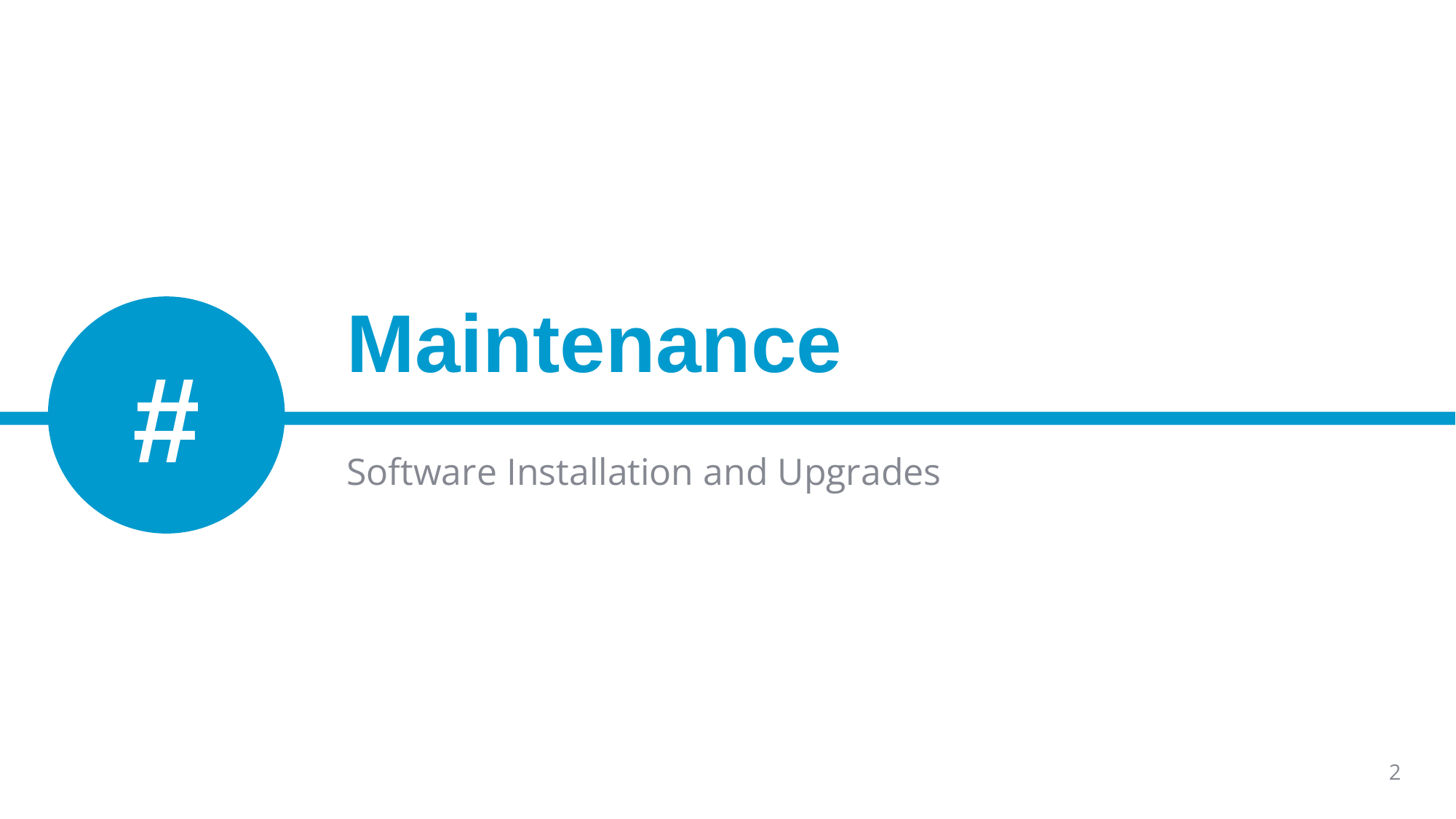

# Maintenance

#

Software Installation and Upgrades